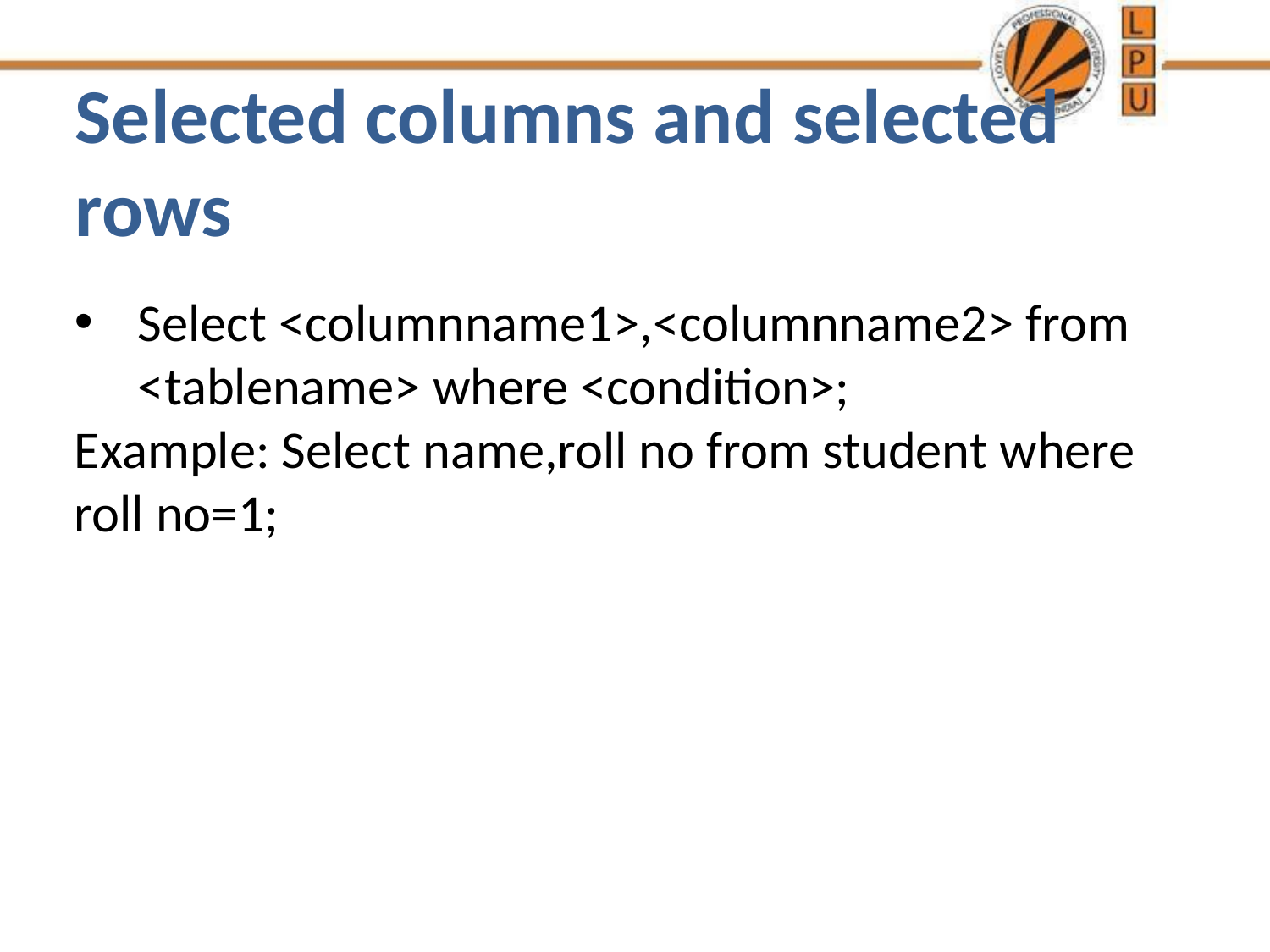

# Selected columns and selected rows
Select <columnname1>,<columnname2> from <tablename> where <condition>;
Example: Select name,roll no from student where roll no=1;